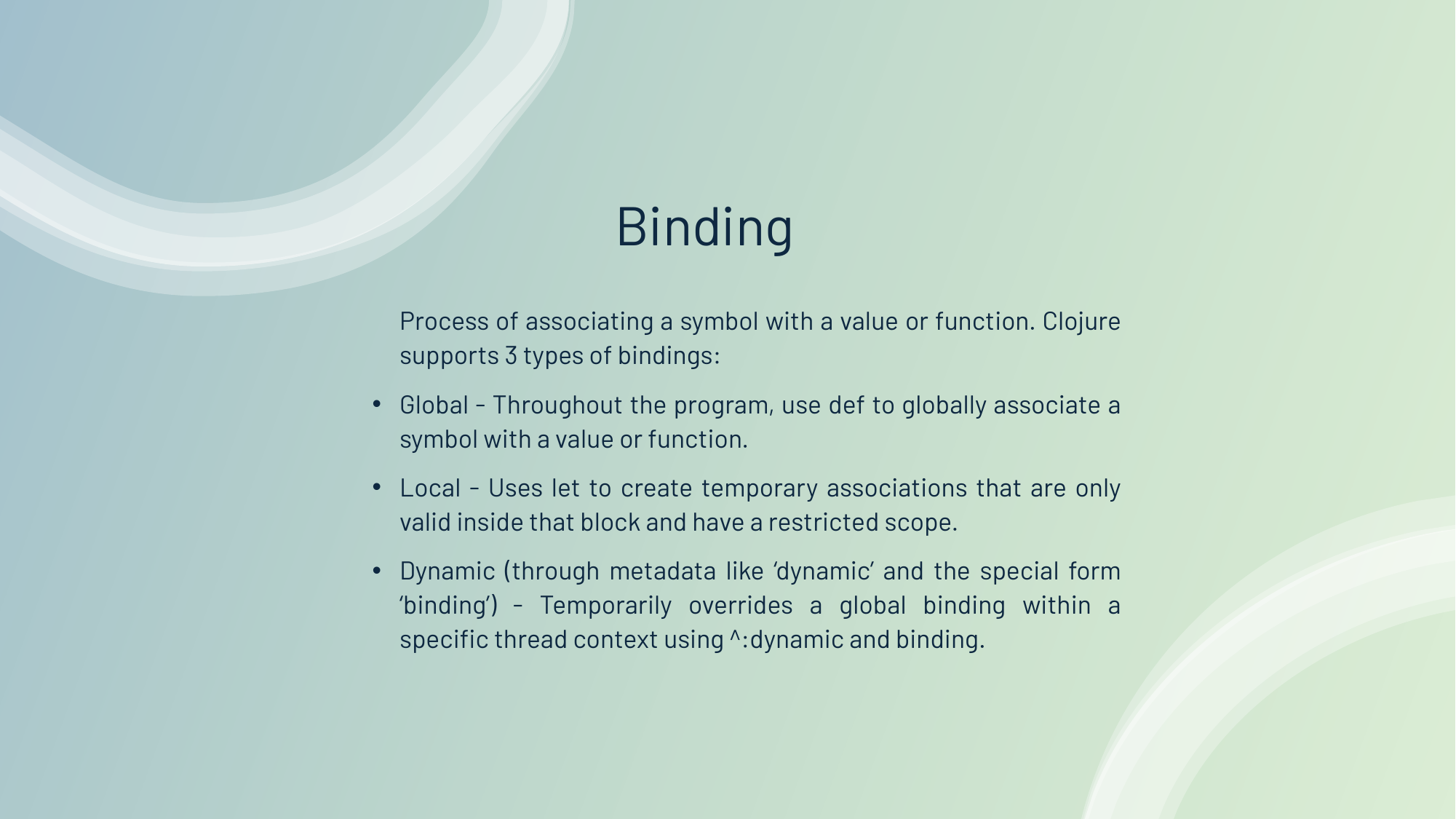

# Binding
Process of associating a symbol with a value or function. Clojure supports 3 types of bindings:
Global - Throughout the program, use def to globally associate a symbol with a value or function.
Local - Uses let to create temporary associations that are only valid inside that block and have a restricted scope.
Dynamic (through metadata like ‘dynamic’ and the special form ‘binding’) - Temporarily overrides a global binding within a specific thread context using ^:dynamic and binding.